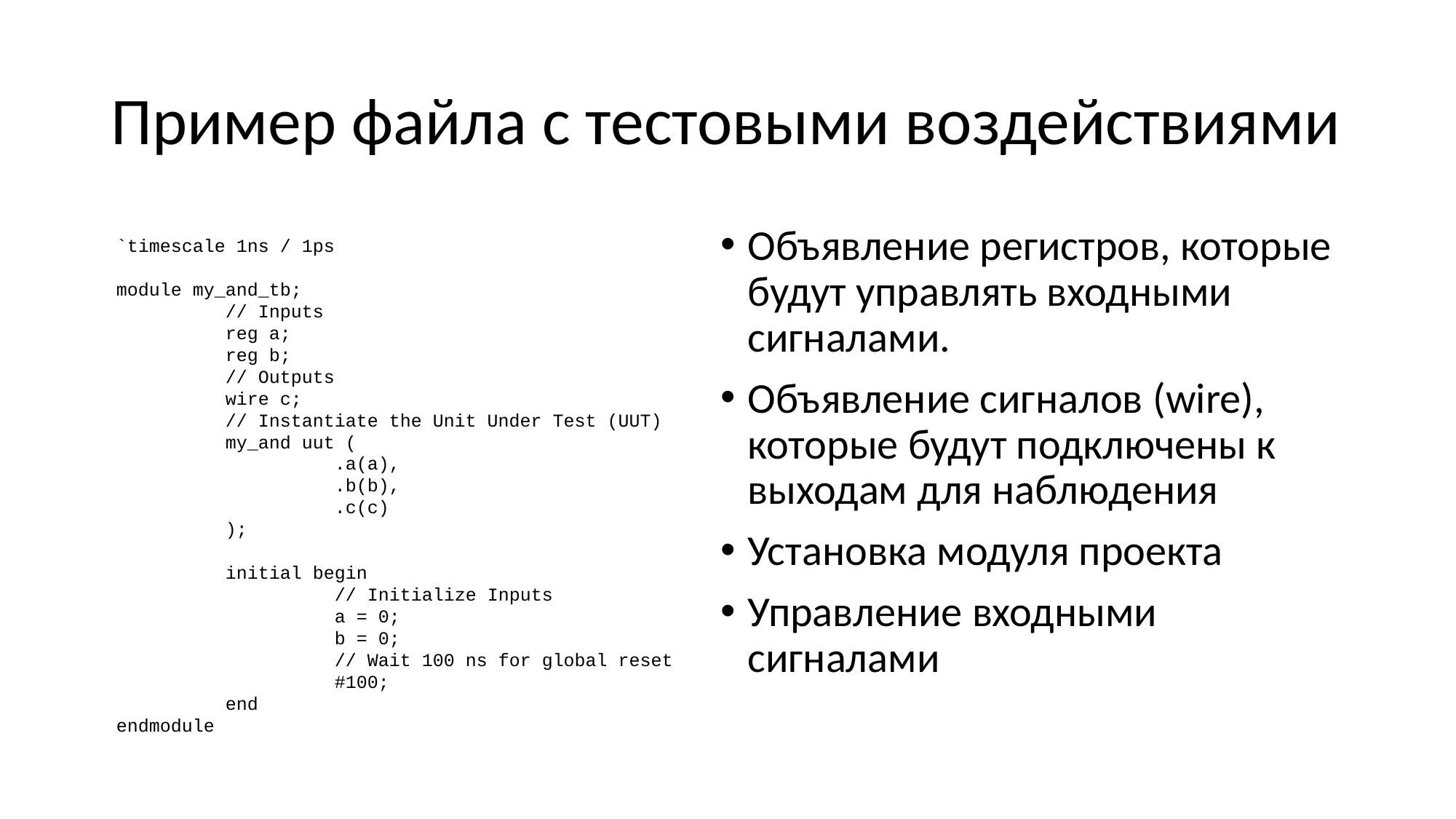

# Пример файла с тестовыми воздействиями
Объявление регистров, которые будут управлять входными сигналами.
Объявление сигналов (wire), которые будут подключены к выходам для наблюдения
Установка модуля проекта
Управление входными сигналами
`timescale 1ns / 1ps

module my_and_tb;
 	// Inputs
	reg a;
	reg b;
 	// Outputs
	wire c;
 	// Instantiate the Unit Under Test (UUT)
	my_and uut (
		.a(a),
		.b(b),
		.c(c)
	);

	initial begin
		// Initialize Inputs
		a = 0;
		b = 0;
 		// Wait 100 ns for global reset
 		#100;
	end
endmodule